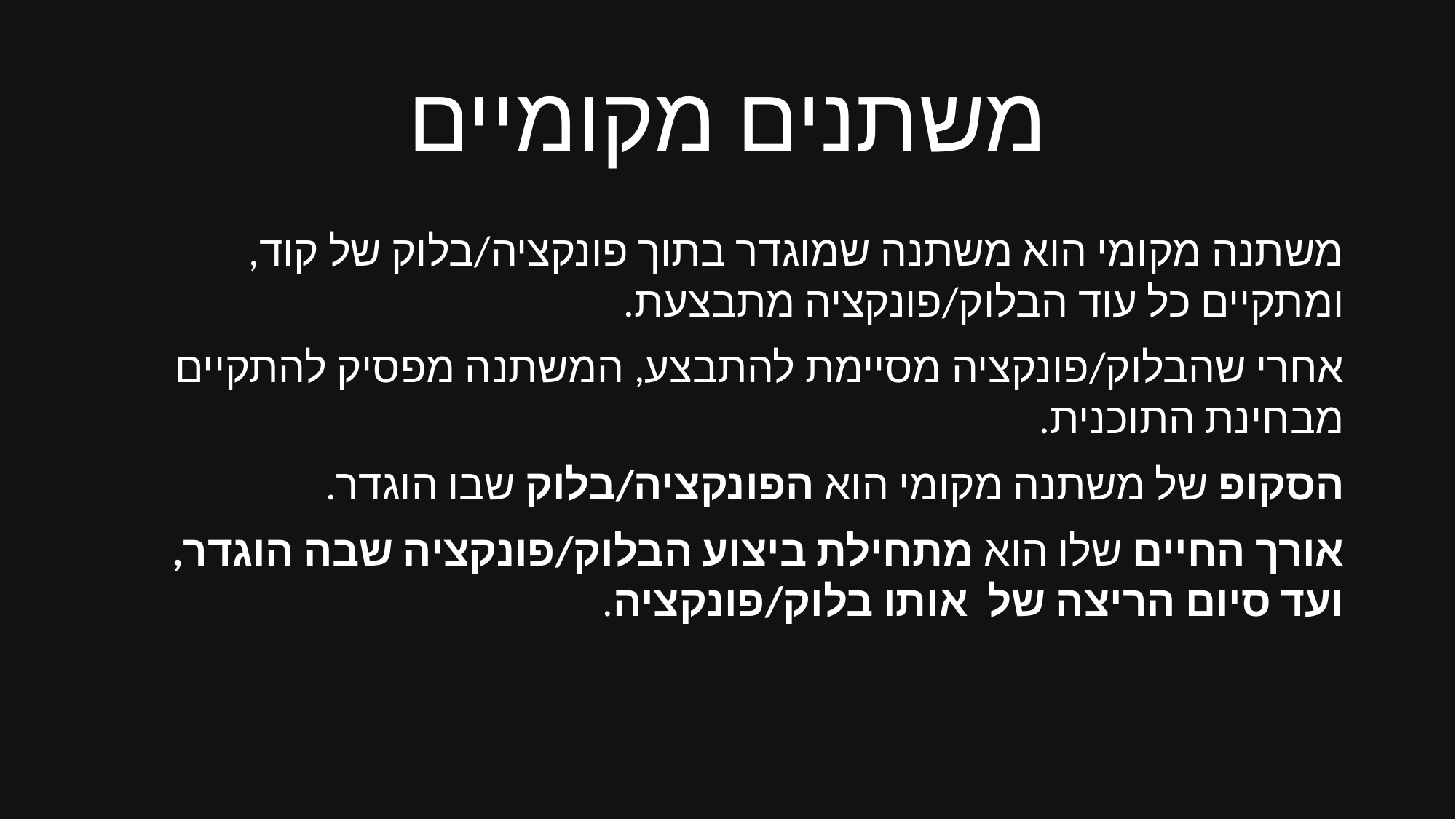

# משתנים מקומיים
משתנה מקומי הוא משתנה שמוגדר בתוך פונקציה/בלוק של קוד, ומתקיים כל עוד הבלוק/פונקציה מתבצעת.
אחרי שהבלוק/פונקציה מסיימת להתבצע, המשתנה מפסיק להתקיים מבחינת התוכנית.
הסקופ של משתנה מקומי הוא הפונקציה/בלוק שבו הוגדר.
אורך החיים שלו הוא מתחילת ביצוע הבלוק/פונקציה שבה הוגדר, ועד סיום הריצה של  אותו בלוק/פונקציה.